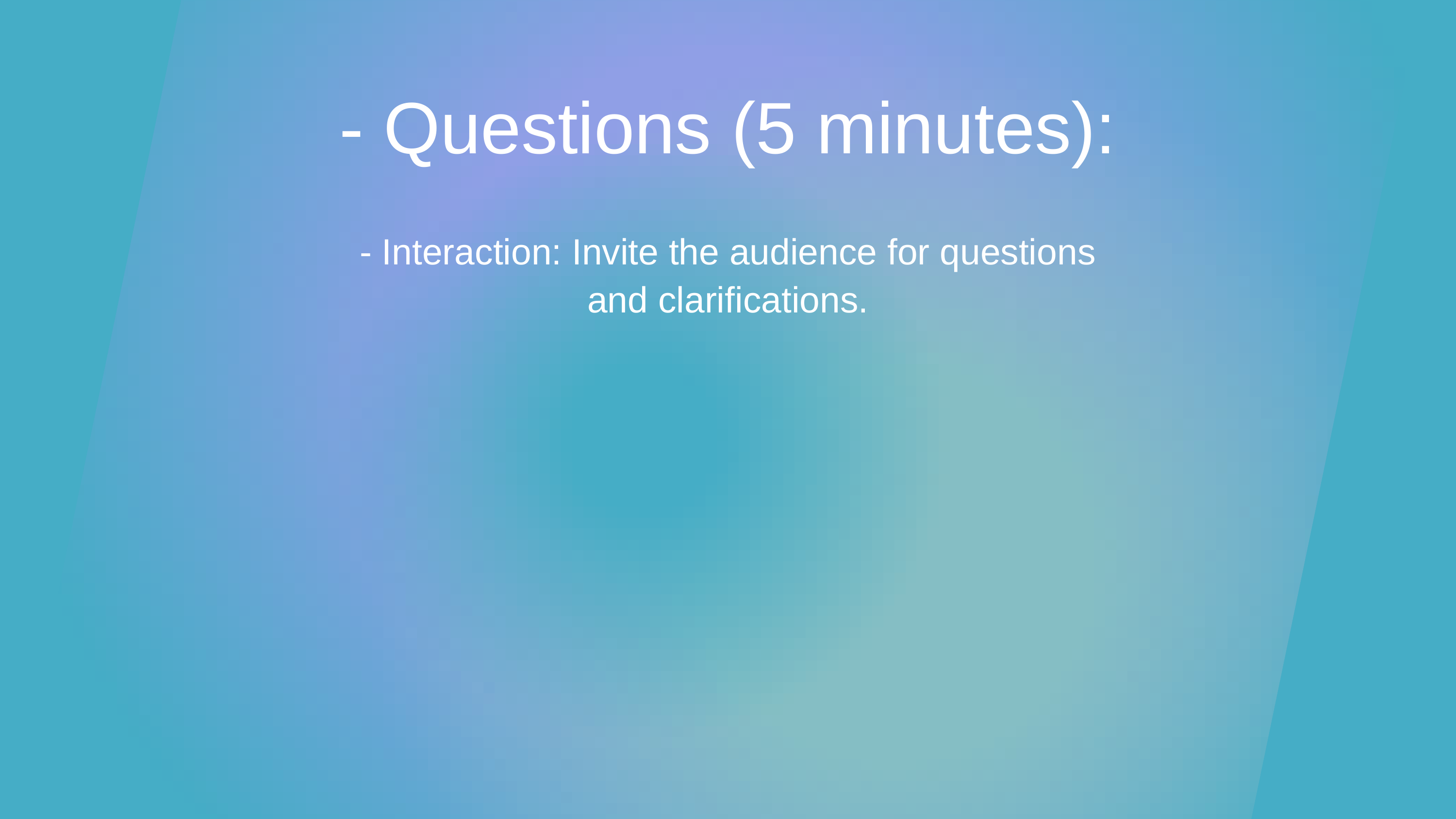

- Questions (5 minutes):
- Interaction: Invite the audience for questions and clarifications.